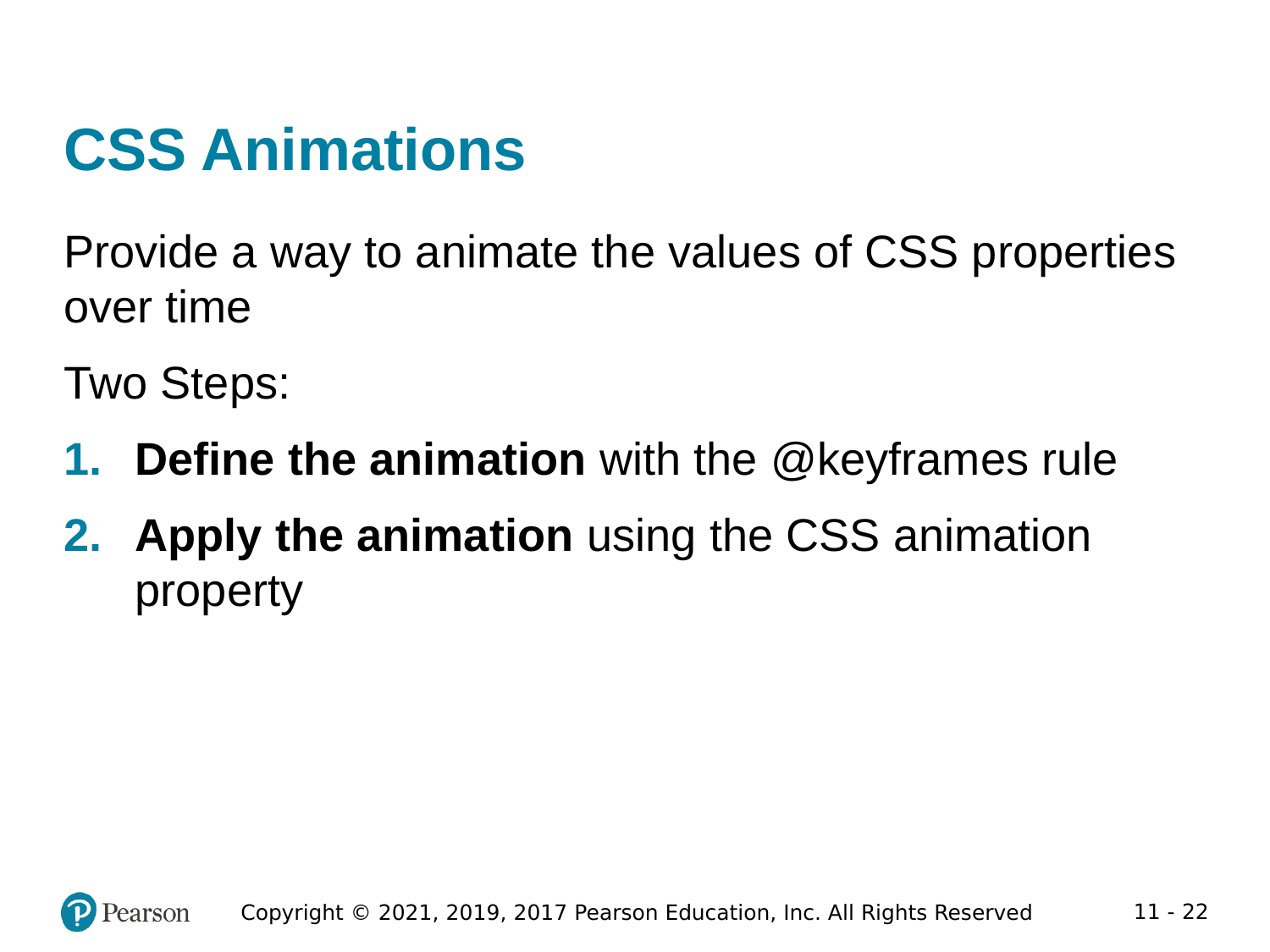

# CSS Animations
Provide a way to animate the values of CSS properties over time
Two Steps:
Define the animation with the @keyframes rule
Apply the animation using the CSS animation property